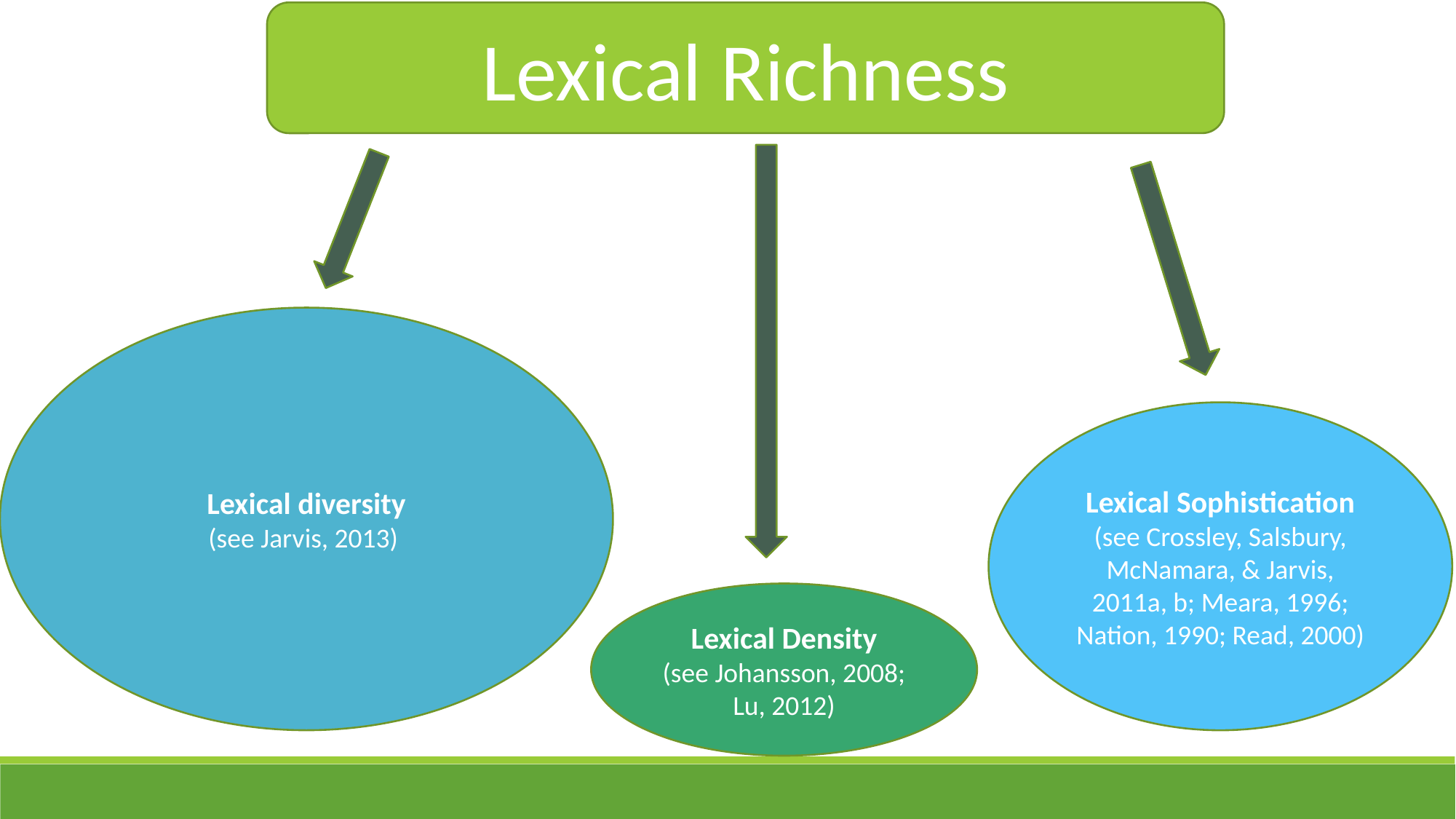

Lexical Richness

Lexical diversity
(see Jarvis, 2013)
Lexical Sophistication
(see Crossley, Salsbury, McNamara, & Jarvis, 2011a, b; Meara, 1996; Nation, 1990; Read, 2000)
Lexical Density
(see Johansson, 2008; Lu, 2012)